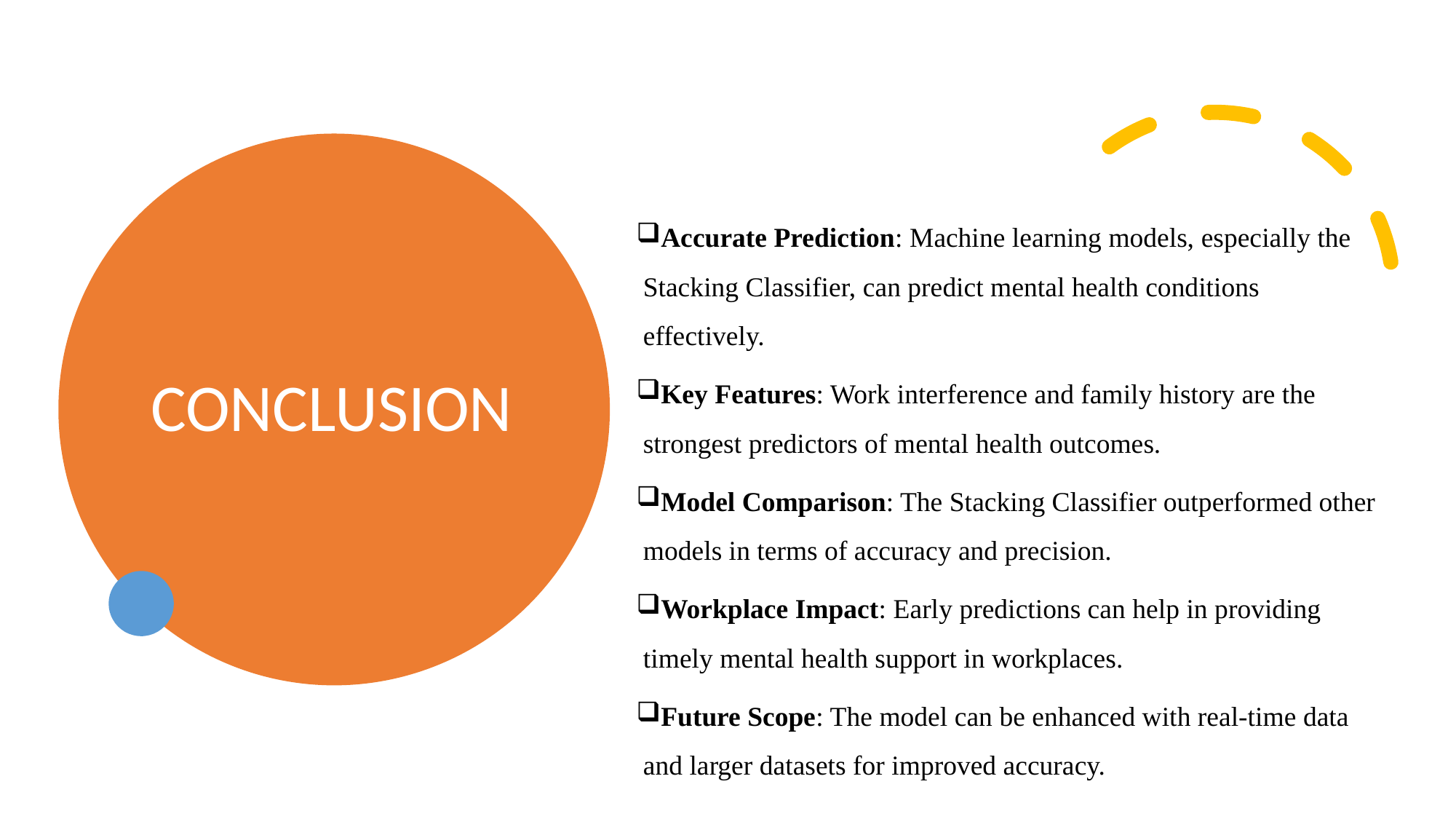

# CONCLUSION
Accurate Prediction: Machine learning models, especially the Stacking Classifier, can predict mental health conditions effectively.
Key Features: Work interference and family history are the strongest predictors of mental health outcomes.
Model Comparison: The Stacking Classifier outperformed other models in terms of accuracy and precision.
Workplace Impact: Early predictions can help in providing timely mental health support in workplaces.
Future Scope: The model can be enhanced with real-time data and larger datasets for improved accuracy.